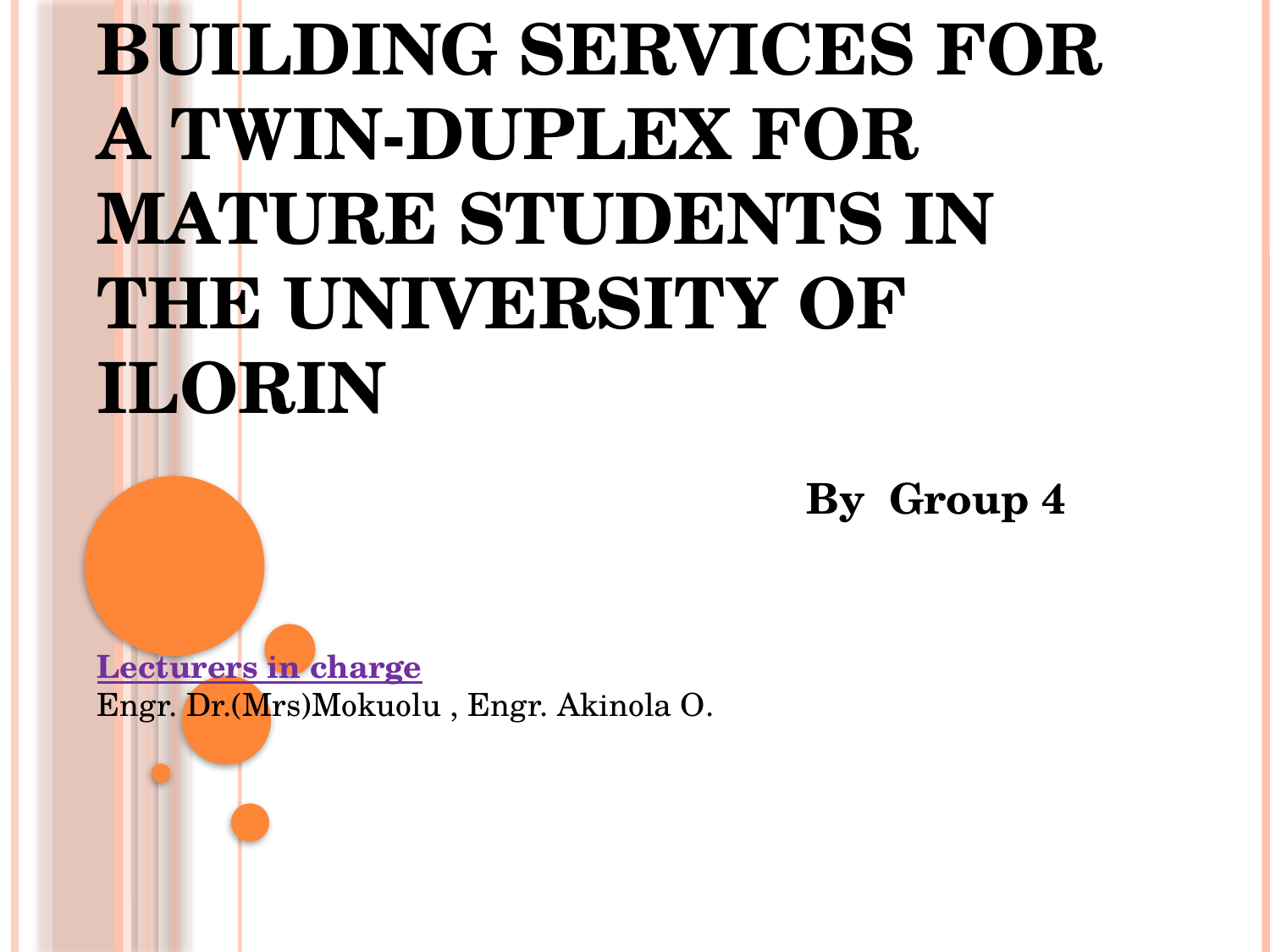

# A presentation on building services for a twin-duplex for mature students in the university of Ilorin
By  Group 4
Lecturers in charge
Engr. Dr.(Mrs)Mokuolu , Engr. Akinola O.